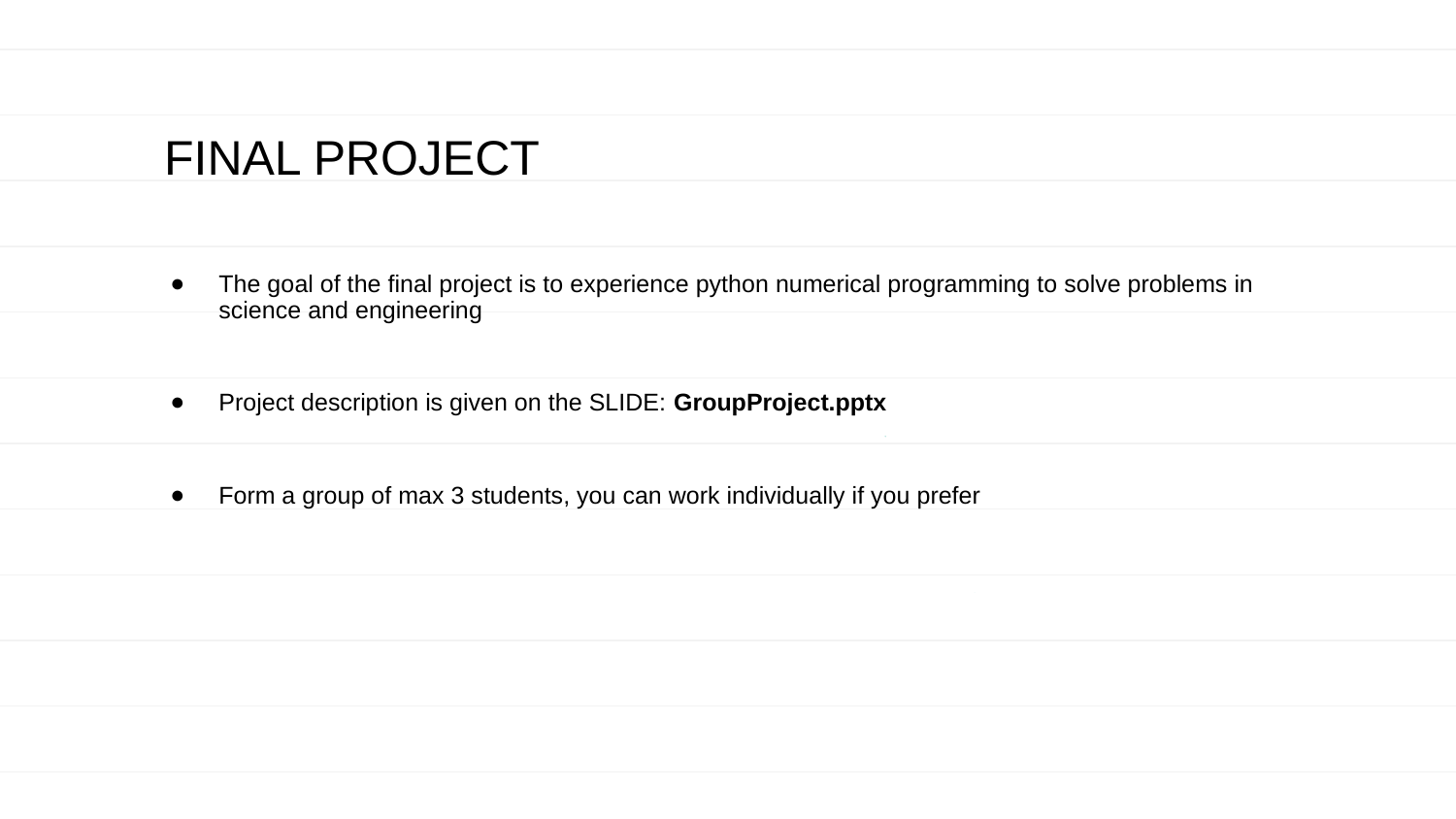

# FINAL PROJECT
The goal of the final project is to experience python numerical programming to solve problems in science and engineering

Project description is given on the SLIDE: GroupProject.pptx

Form a group of max 3 students, you can work individually if you prefer